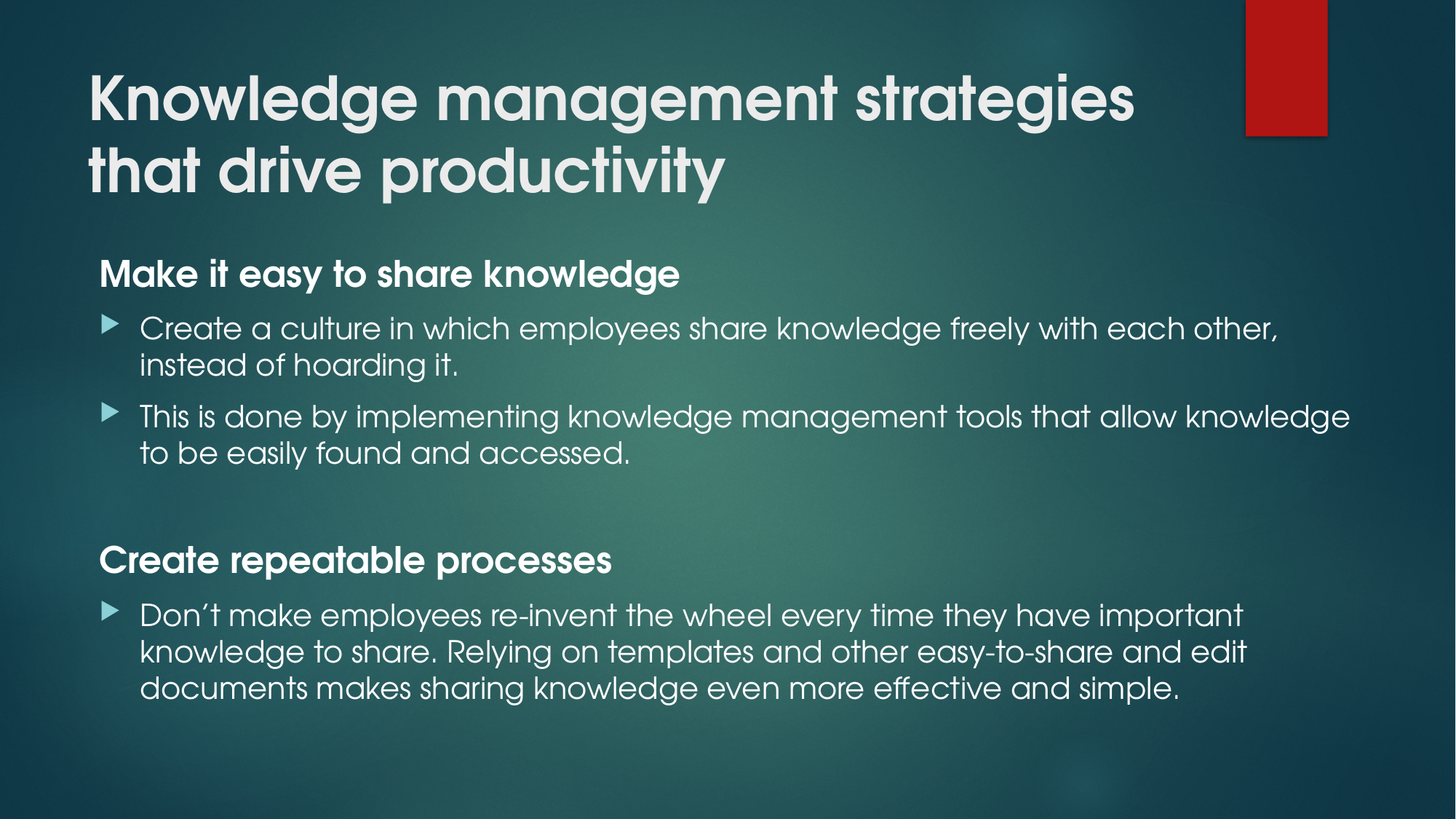

# Knowledge management strategies that drive productivity
Make it easy to share knowledge
Create a culture in which employees share knowledge freely with each other, instead of hoarding it.
This is done by implementing knowledge management tools that allow knowledge to be easily found and accessed.

Create repeatable processes
Don’t make employees re-invent the wheel every time they have important knowledge to share. Relying on templates and other easy-to-share and edit documents makes sharing knowledge even more effective and simple.